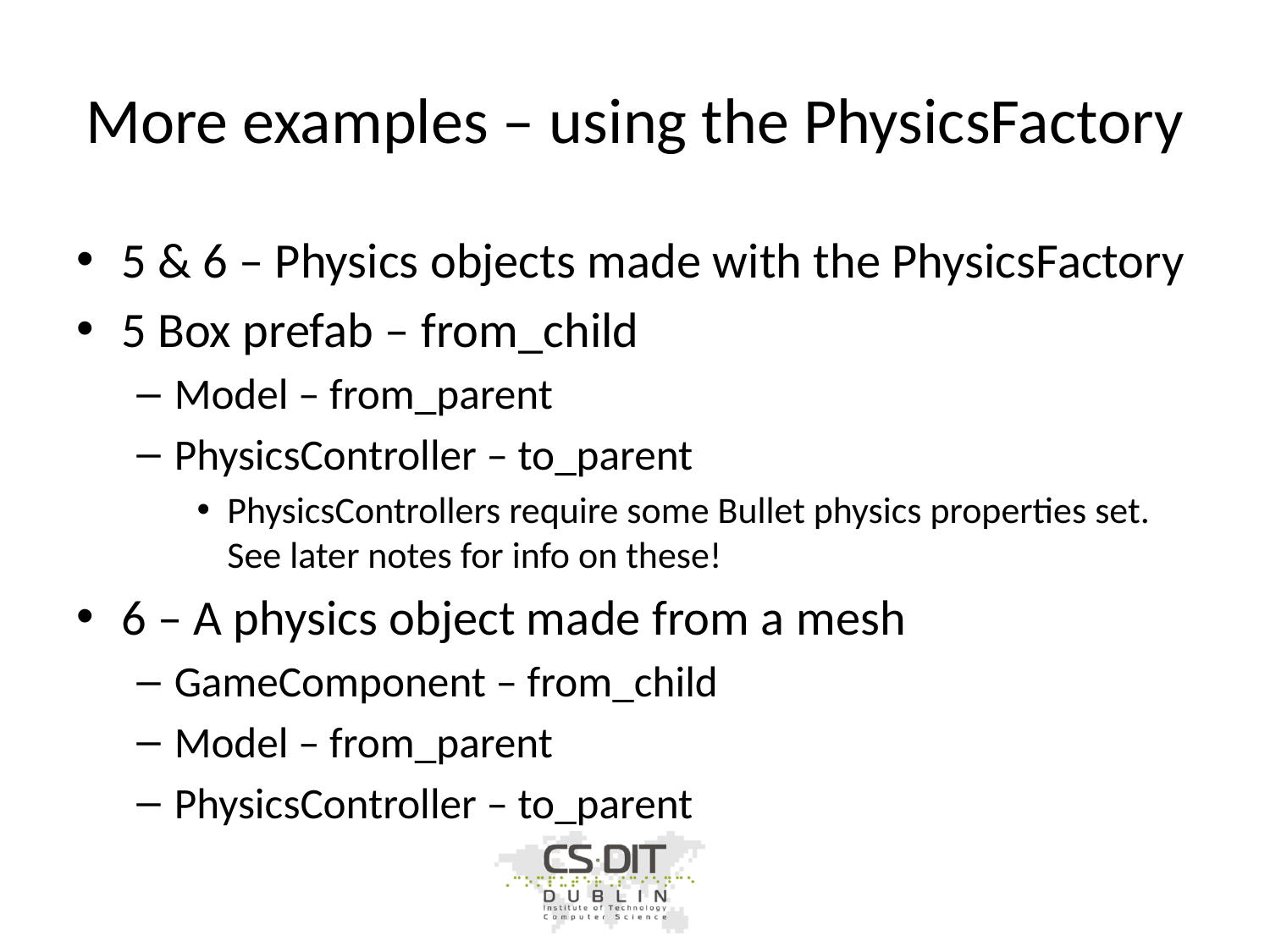

# More examples – using the PhysicsFactory
5 & 6 – Physics objects made with the PhysicsFactory
5 Box prefab – from_child
Model – from_parent
PhysicsController – to_parent
PhysicsControllers require some Bullet physics properties set. See later notes for info on these!
6 – A physics object made from a mesh
GameComponent – from_child
Model – from_parent
PhysicsController – to_parent